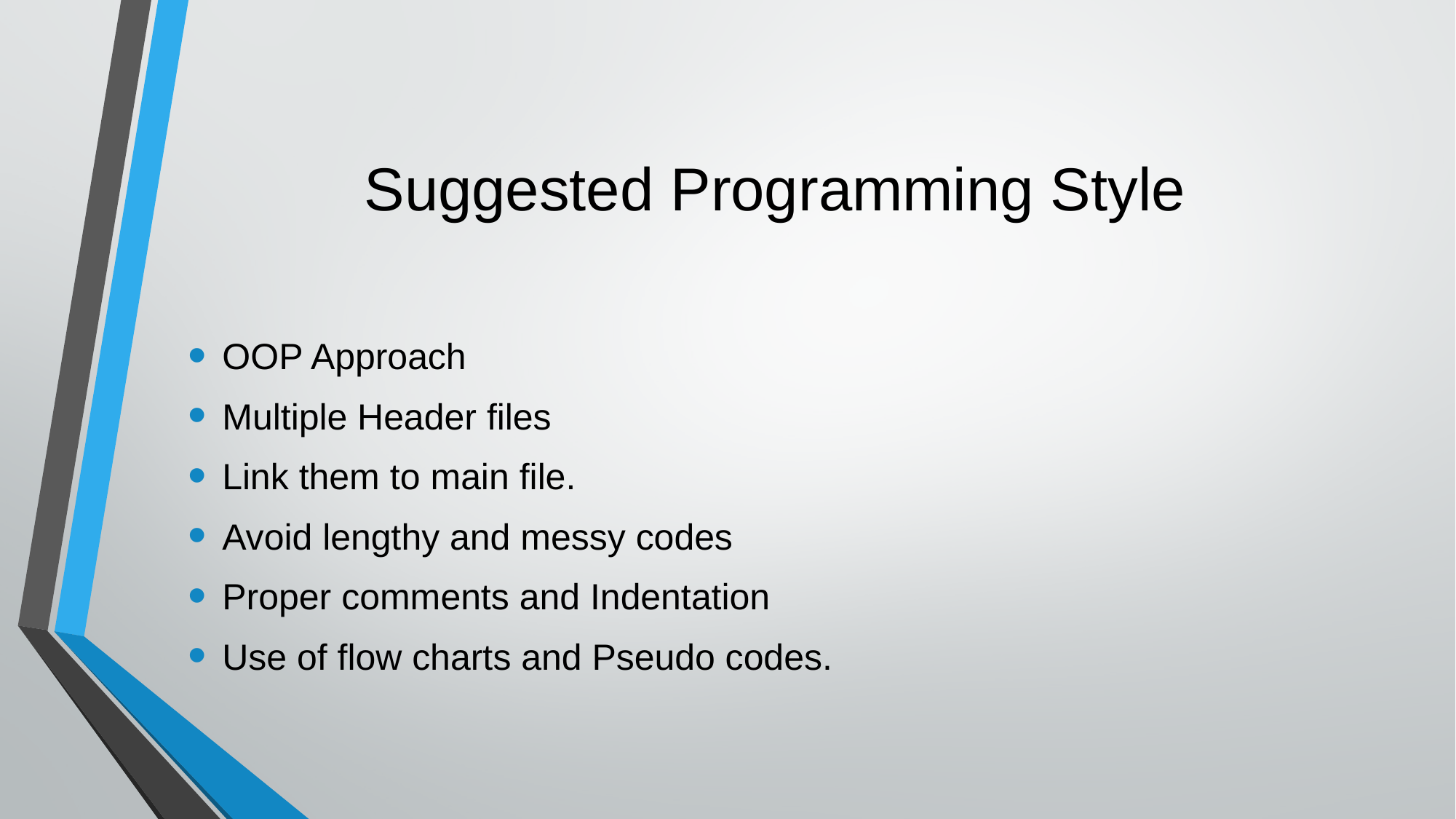

# Suggested Programming Style
OOP Approach
Multiple Header files
Link them to main file.
Avoid lengthy and messy codes
Proper comments and Indentation
Use of flow charts and Pseudo codes.